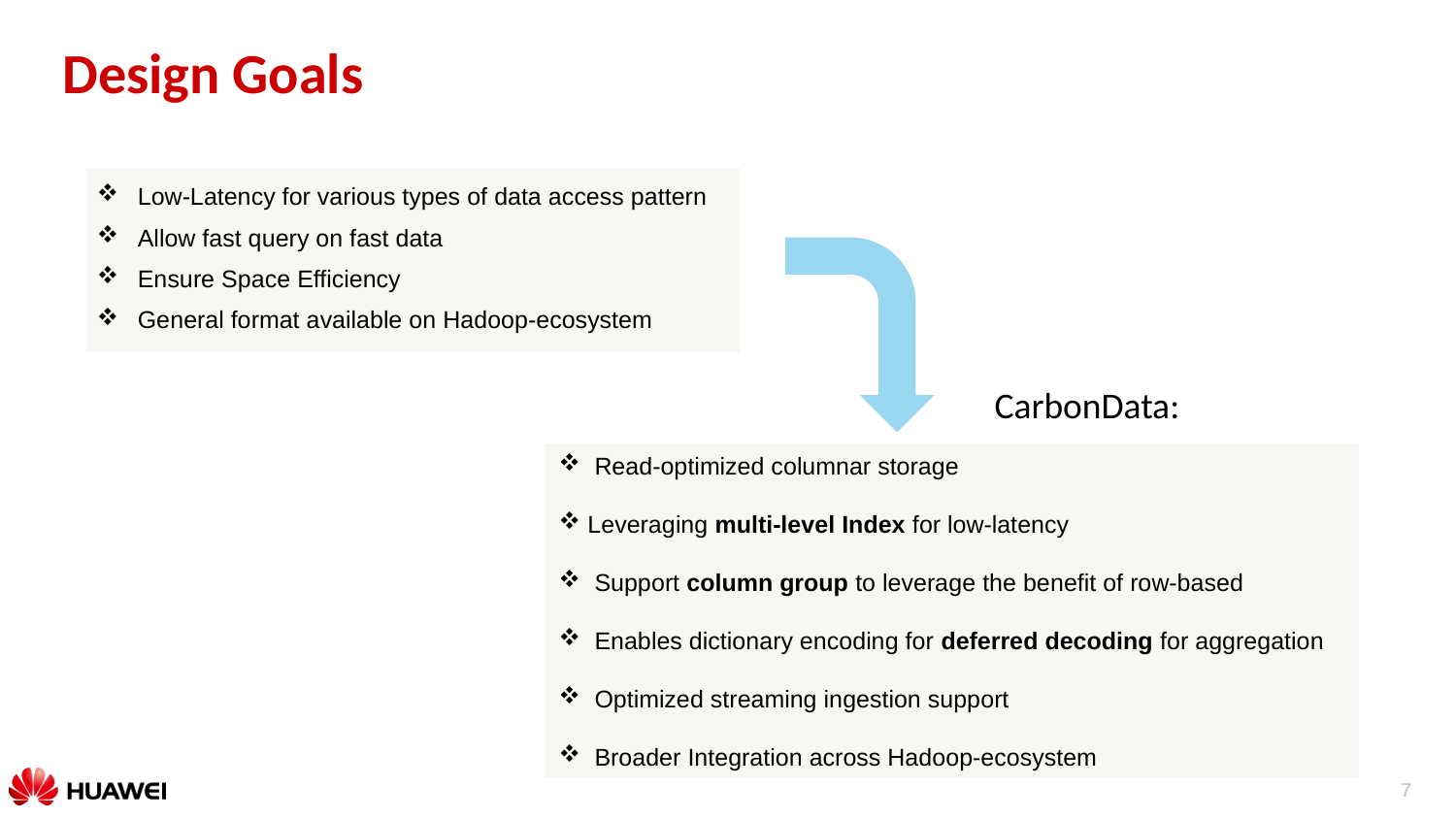

# Design Goals
Low-Latency for various types of data access pattern
Allow fast query on fast data
Ensure Space Efficiency
General format available on Hadoop-ecosystem

CarbonData:
 Read-optimized columnar storage

Leveraging multi-level Index for low-latency

 Support column group to leverage the benefit of row-based

 Enables dictionary encoding for deferred decoding for aggregation

 Optimized streaming ingestion support

 Broader Integration across Hadoop-ecosystem